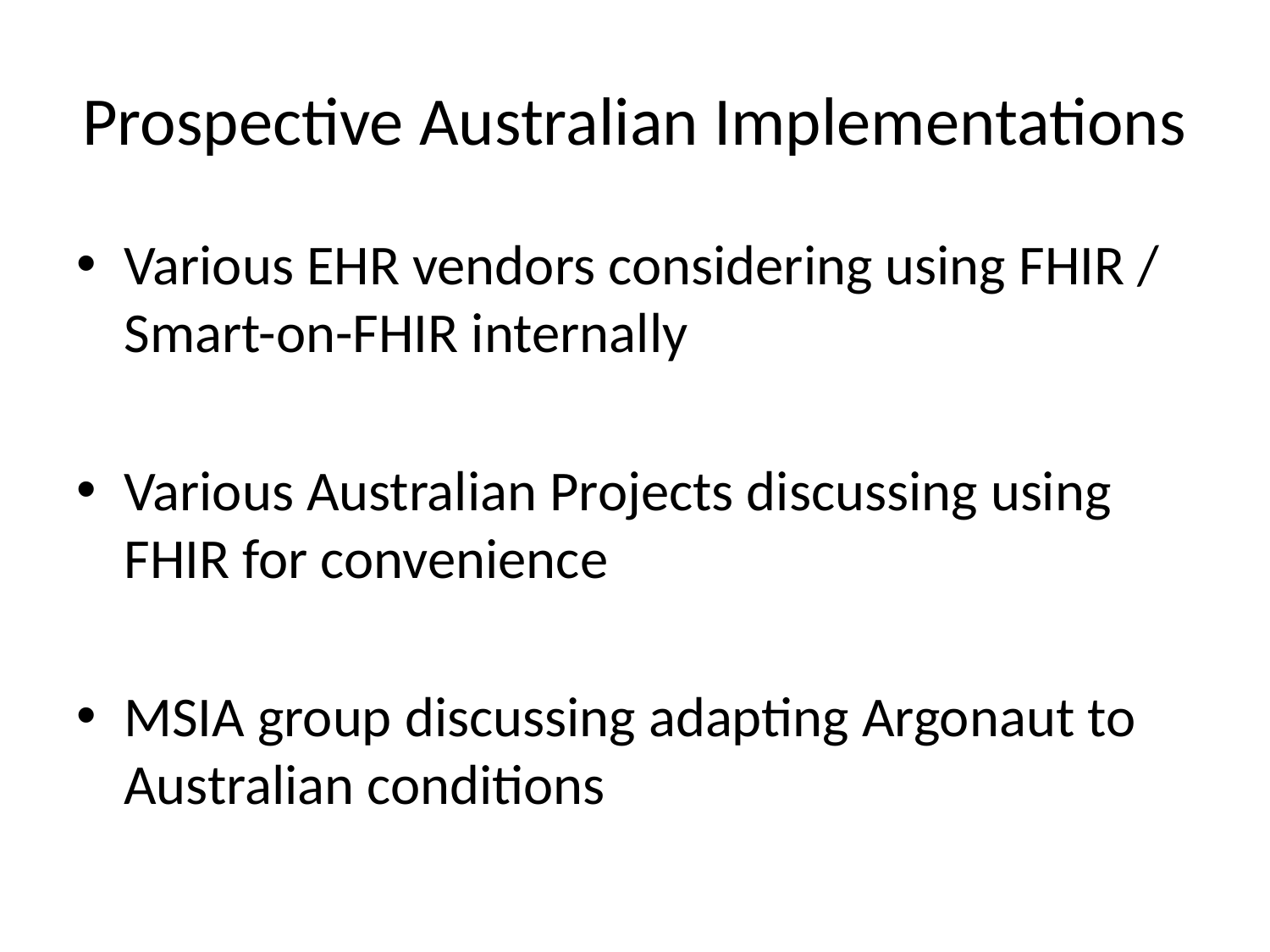

# Prospective Australian Implementations
Various EHR vendors considering using FHIR / Smart-on-FHIR internally

Various Australian Projects discussing using FHIR for convenience

MSIA group discussing adapting Argonaut to Australian conditions